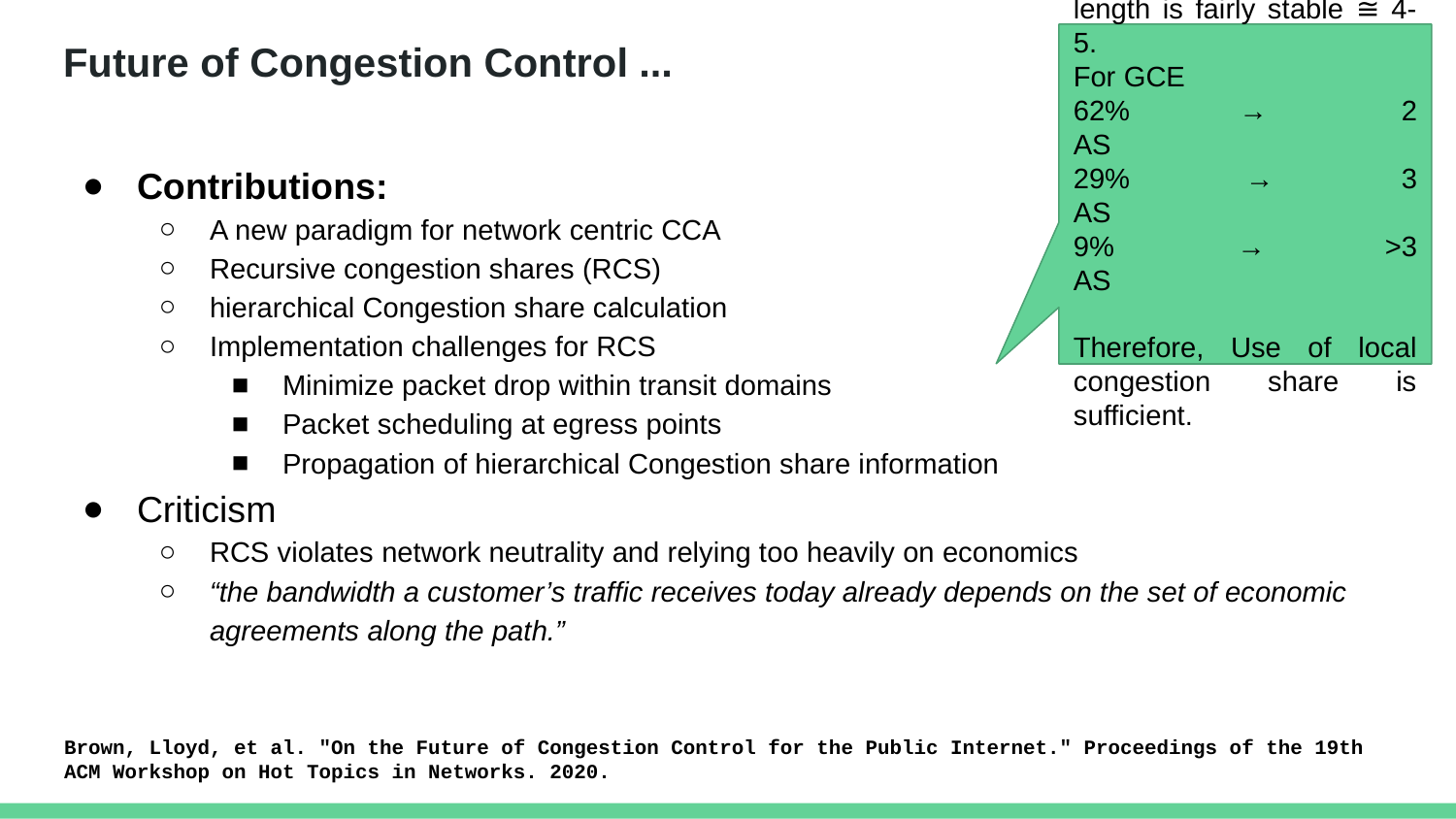

# Future of Congestion Control ...
The average AS path length is fairly stable ≅ 4-5.
For GCE
62%	 →  	2 AS
29%	 → 	3 AS
9%	 → 	>3 AS

Therefore, Use of local congestion share is sufficient.
Contributions:
A new paradigm for network centric CCA
Recursive congestion shares (RCS)
hierarchical Congestion share calculation
Implementation challenges for RCS
Minimize packet drop within transit domains
Packet scheduling at egress points
Propagation of hierarchical Congestion share information
Criticism
RCS violates network neutrality and relying too heavily on economics
“the bandwidth a customer’s traffic receives today already depends on the set of economic agreements along the path.”

Brown, Lloyd, et al. "On the Future of Congestion Control for the Public Internet." Proceedings of the 19th ACM Workshop on Hot Topics in Networks. 2020.